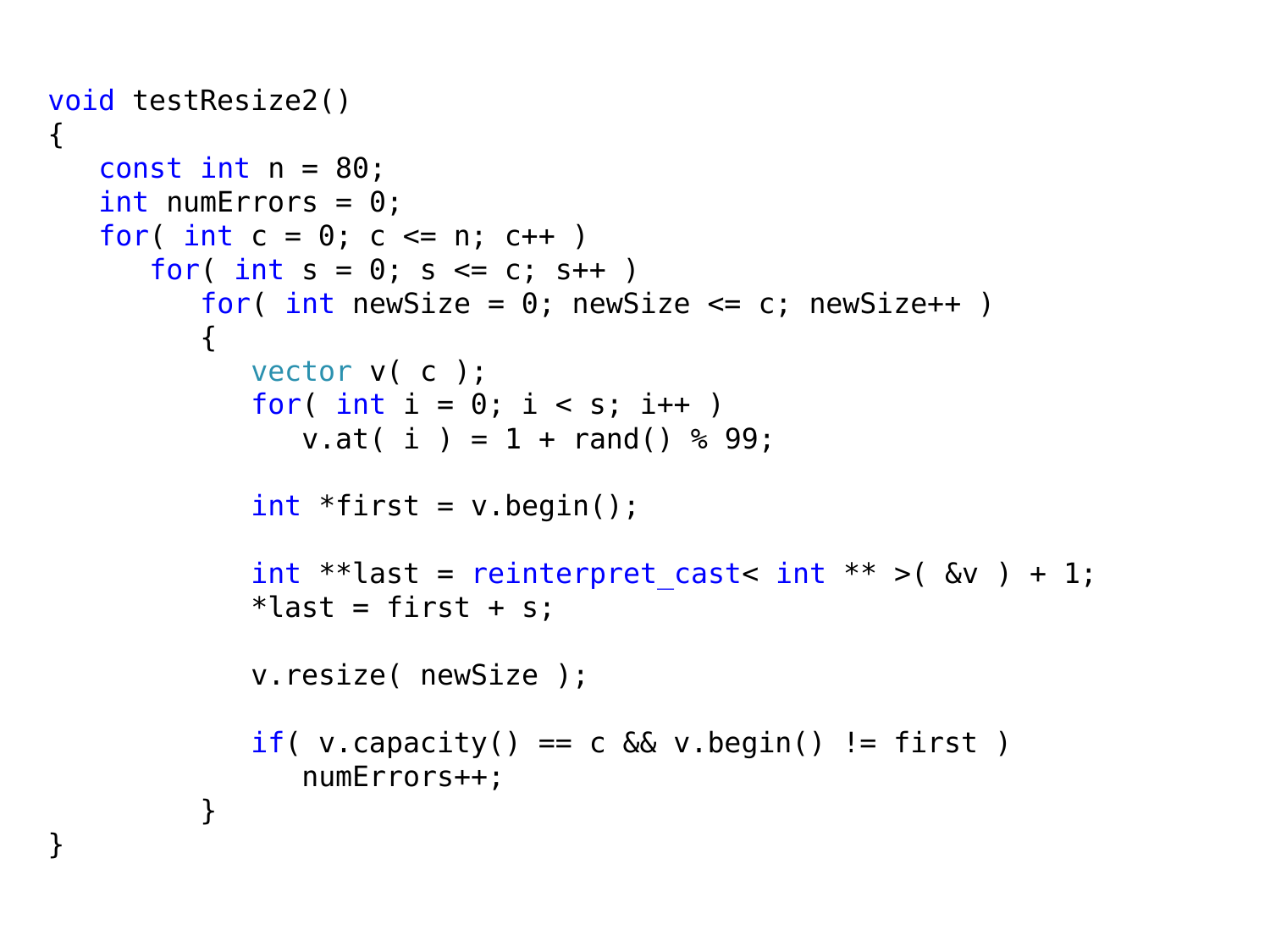

void testResize2()
{
   const int n = 80;
   int numErrors = 0;
   for( int c = 0; c <= n; c++ )
      for( int s = 0; s <= c; s++ )
         for( int newSize = 0; newSize <= c; newSize++ )
         {
            vector v( c );
            for( int i = 0; i < s; i++ )
               v.at( i ) = 1 + rand() % 99;

            int *first = v.begin();

            int **last = reinterpret_cast< int ** >( &v ) + 1;
            *last = first + s;

            v.resize( newSize );

            if( v.capacity() == c && v.begin() != first )
               numErrors++;
         }
}